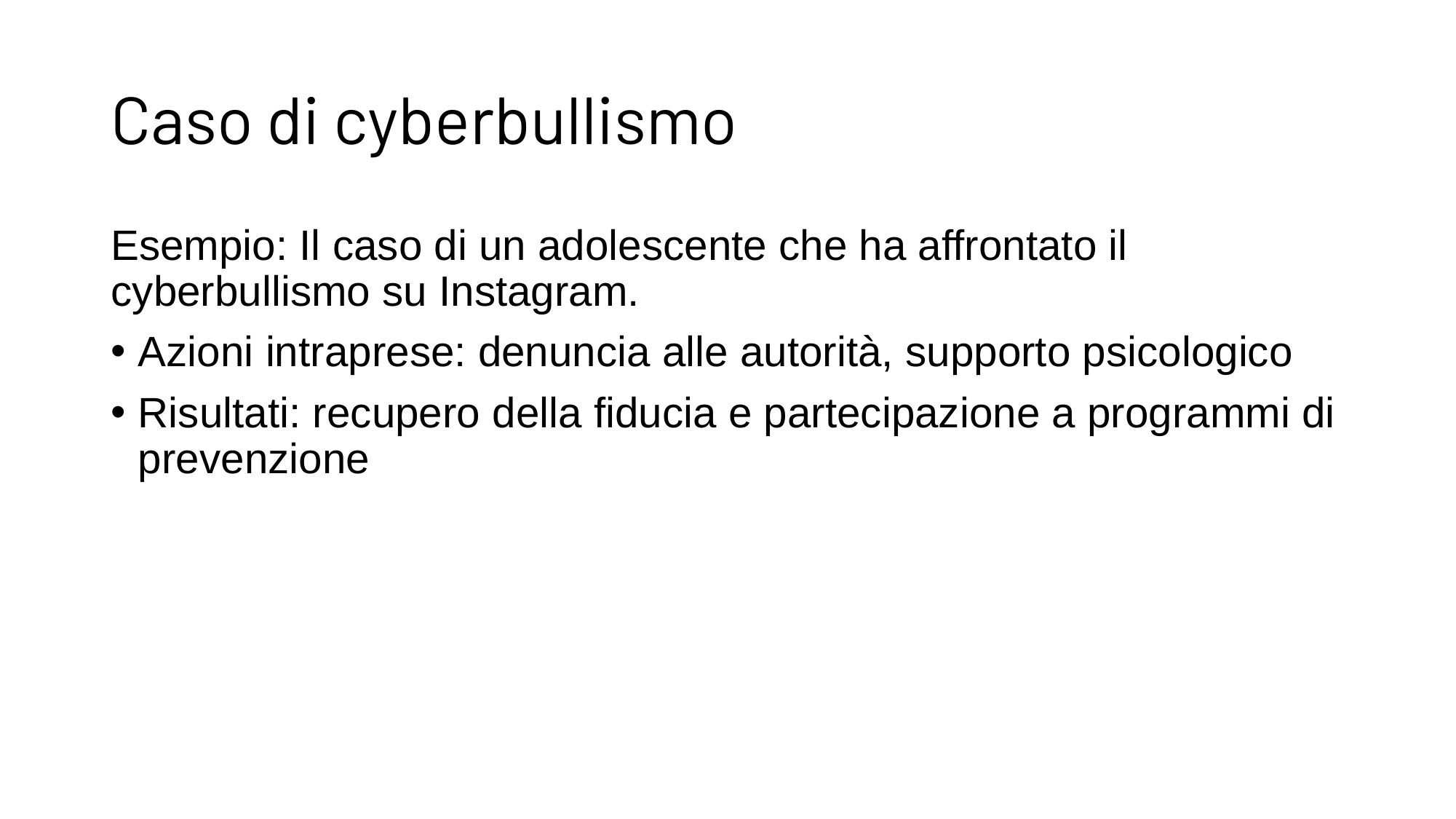

# Caso di cyberbullismo
Esempio: Il caso di un adolescente che ha affrontato il cyberbullismo su Instagram.
Azioni intraprese: denuncia alle autorità, supporto psicologico
Risultati: recupero della fiducia e partecipazione a programmi di prevenzione